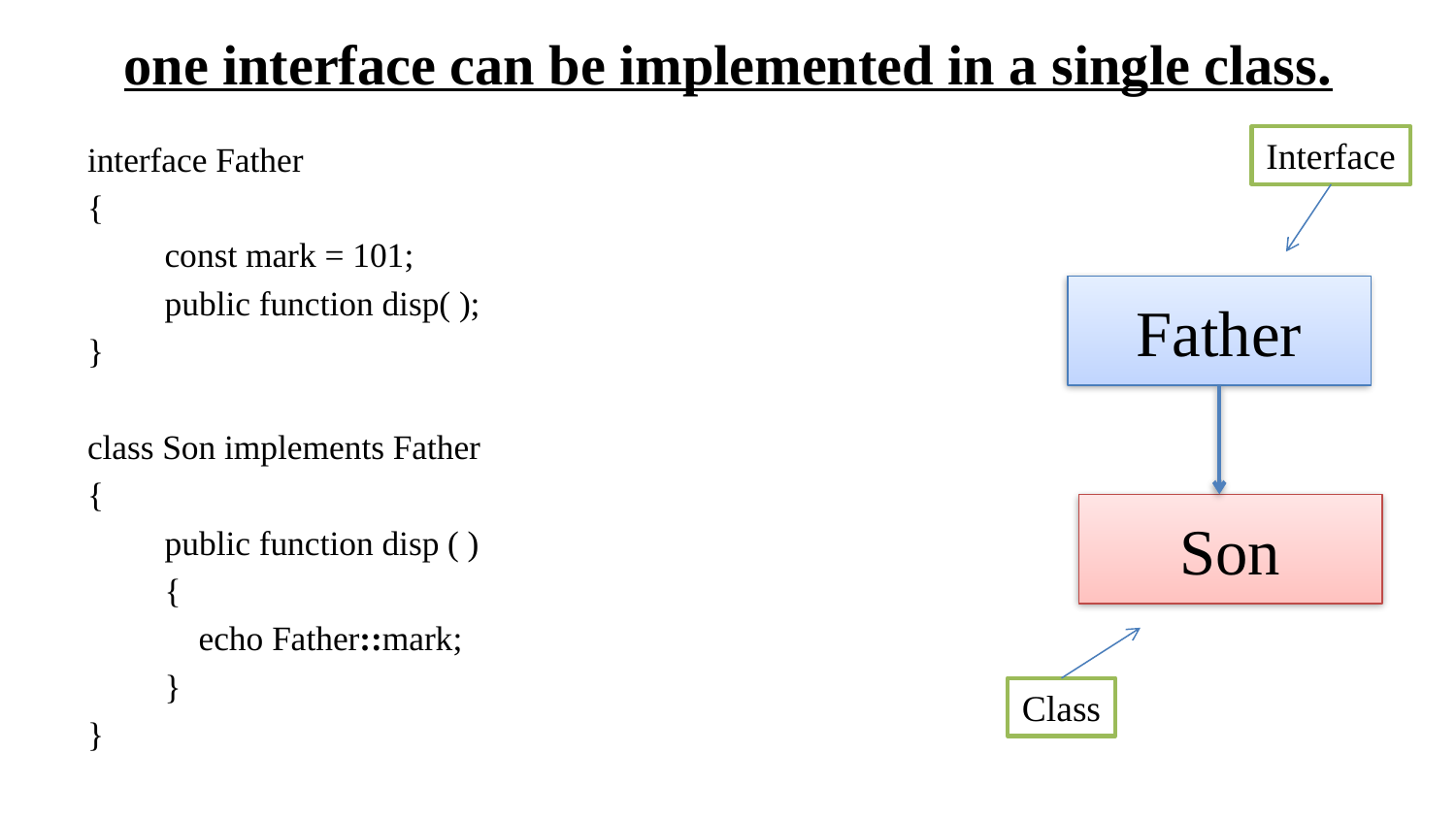

# one interface can be implemented in a single class.
Interface
interface Father
{
	const mark = 101;
	public function disp( );
}

class Son implements Father
{
	public function disp ( )
	{
	    echo Father::mark;
	}
}
Father
Son
Class